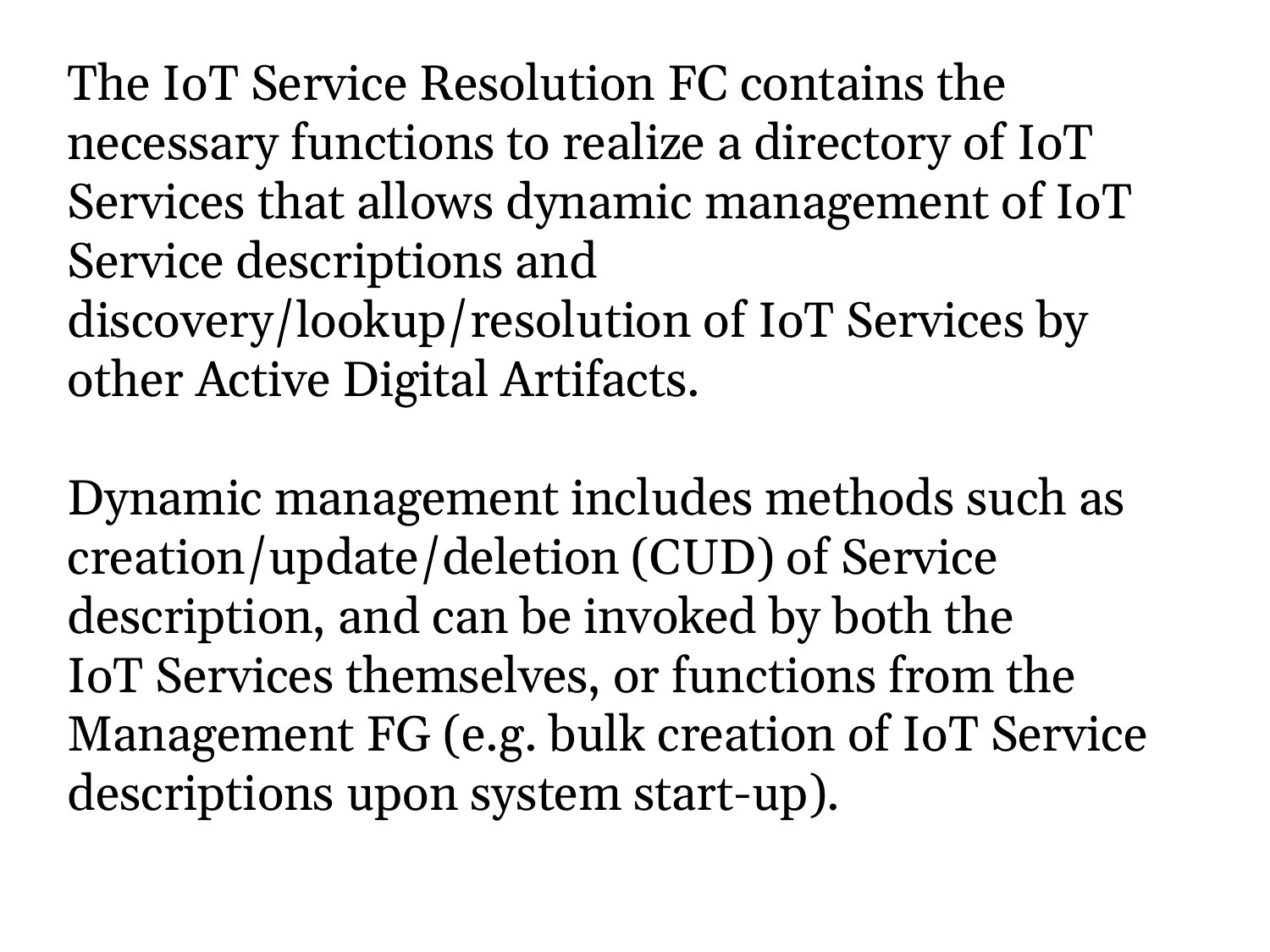

The IoT Service Resolution FC contains the necessary functions to realize a directory of IoT Services that allows dynamic management of IoT
Service descriptions and  discovery/lookup/resolution of IoT Services by
other Active Digital Artifacts.

Dynamic management includes methods such as creation/update/deletion (CUD) of Service description, and can be invoked by both the
IoT Services themselves, or functions from the Management FG (e.g. bulk creation of IoT Service descriptions upon system start-up).